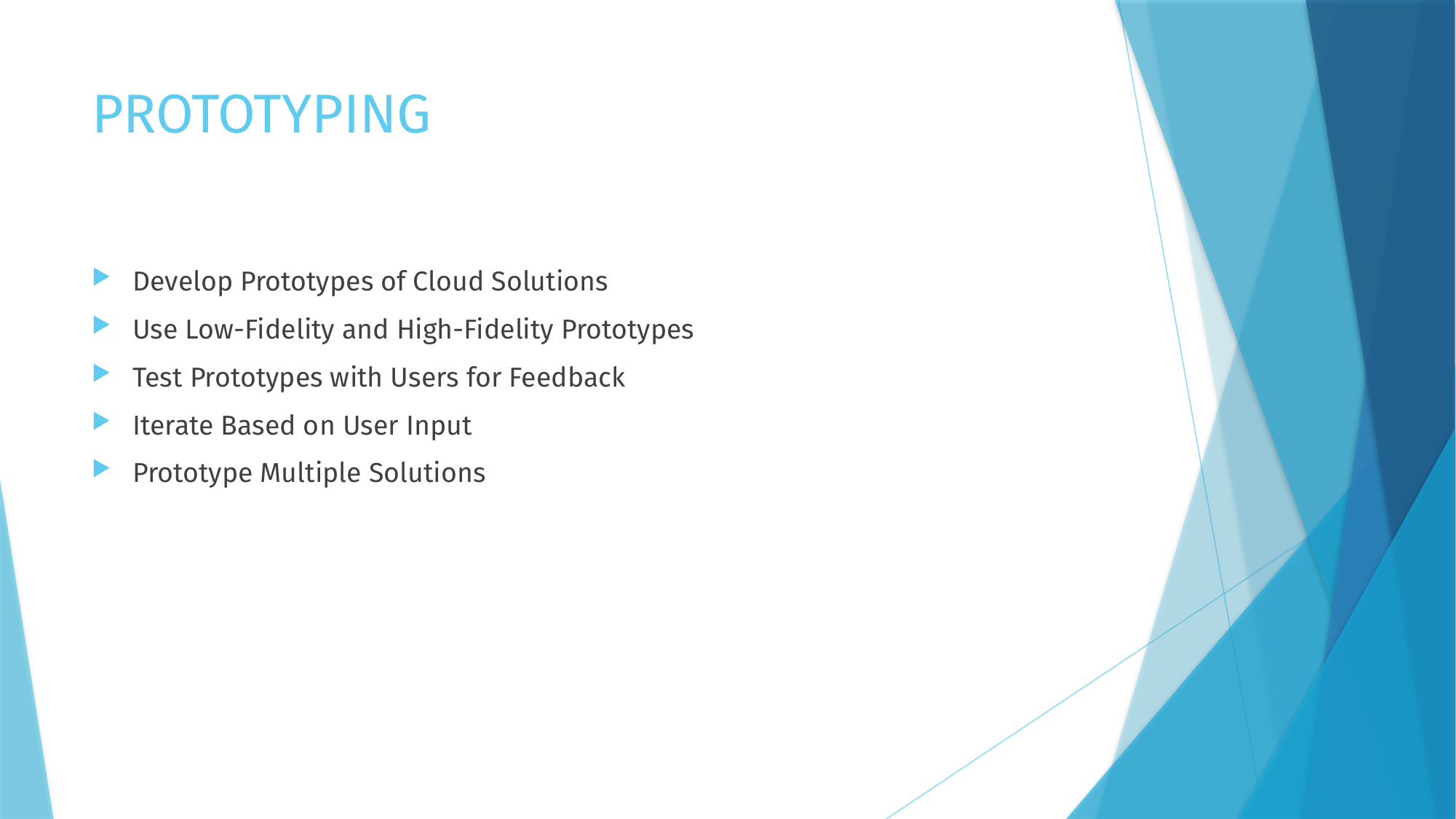

# PROTOTYPING
Develop Prototypes of Cloud Solutions
Use Low-Fidelity and High-Fidelity Prototypes
Test Prototypes with Users for Feedback
Iterate Based on User Input
Prototype Multiple Solutions